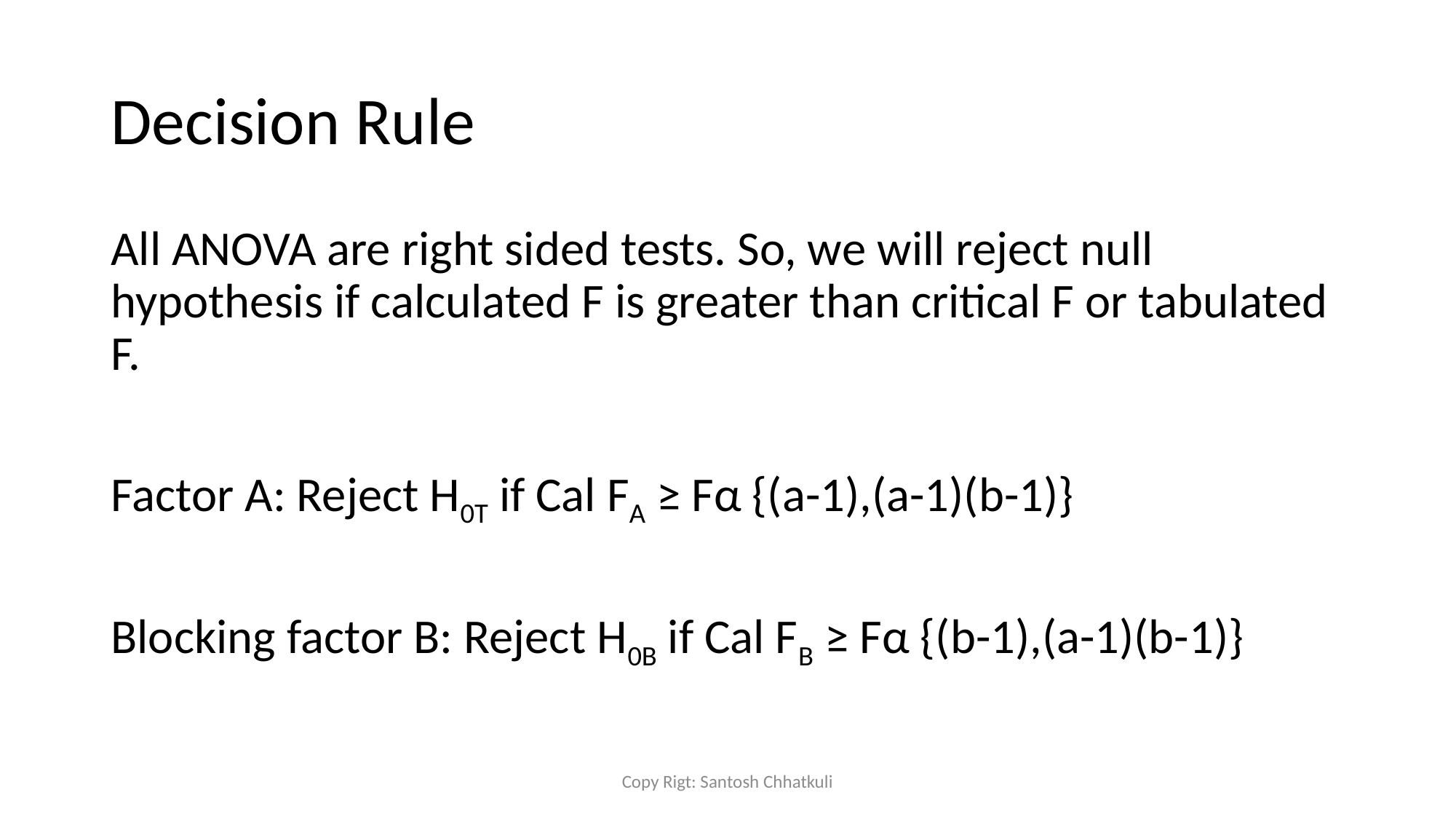

# Decision Rule
All ANOVA are right sided tests. So, we will reject null hypothesis if calculated F is greater than critical F or tabulated F.

Factor A: Reject H0T if Cal FA ≥ Fα {(a-1),(a-1)(b-1)}

Blocking factor B: Reject H0B if Cal FB ≥ Fα {(b-1),(a-1)(b-1)}
Copy Rigt: Santosh Chhatkuli